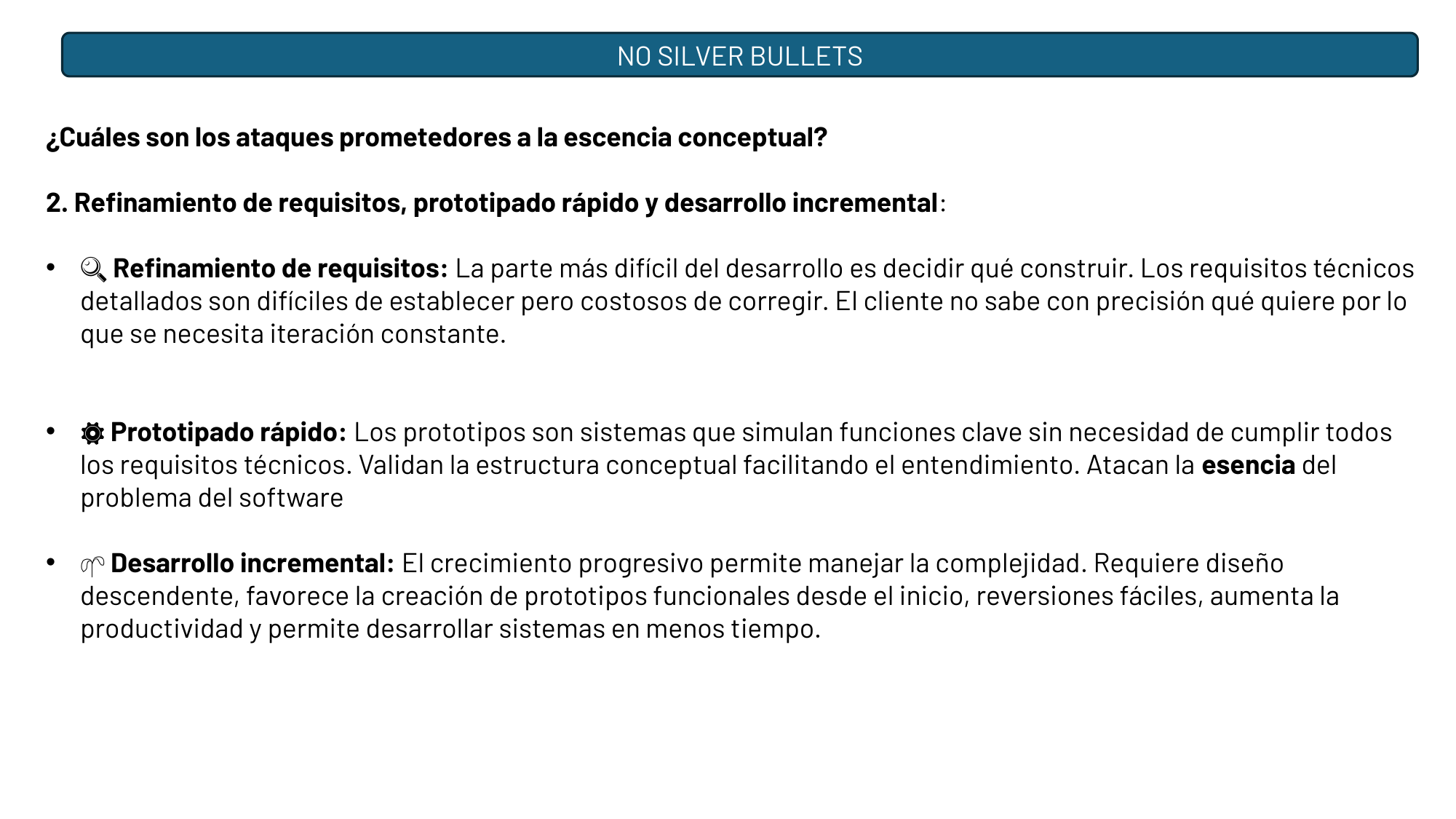

NO SILVER BULLETS
¿Cuáles son los ataques prometedores a la escencia conceptual?

2. Refinamiento de requisitos, prototipado rápido y desarrollo incremental:

🔍 Refinamiento de requisitos: La parte más difícil del desarrollo es decidir qué construir. Los requisitos técnicos detallados son difíciles de establecer pero costosos de corregir. El cliente no sabe con precisión qué quiere por lo que se necesita iteración constante.

⚙️ Prototipado rápido: Los prototipos son sistemas que simulan funciones clave sin necesidad de cumplir todos los requisitos técnicos. Validan la estructura conceptual facilitando el entendimiento. Atacan la esencia del problema del software

🌱 Desarrollo incremental: El crecimiento progresivo permite manejar la complejidad. Requiere diseño descendente, favorece la creación de prototipos funcionales desde el inicio, reversiones fáciles, aumenta la productividad y permite desarrollar sistemas en menos tiempo.